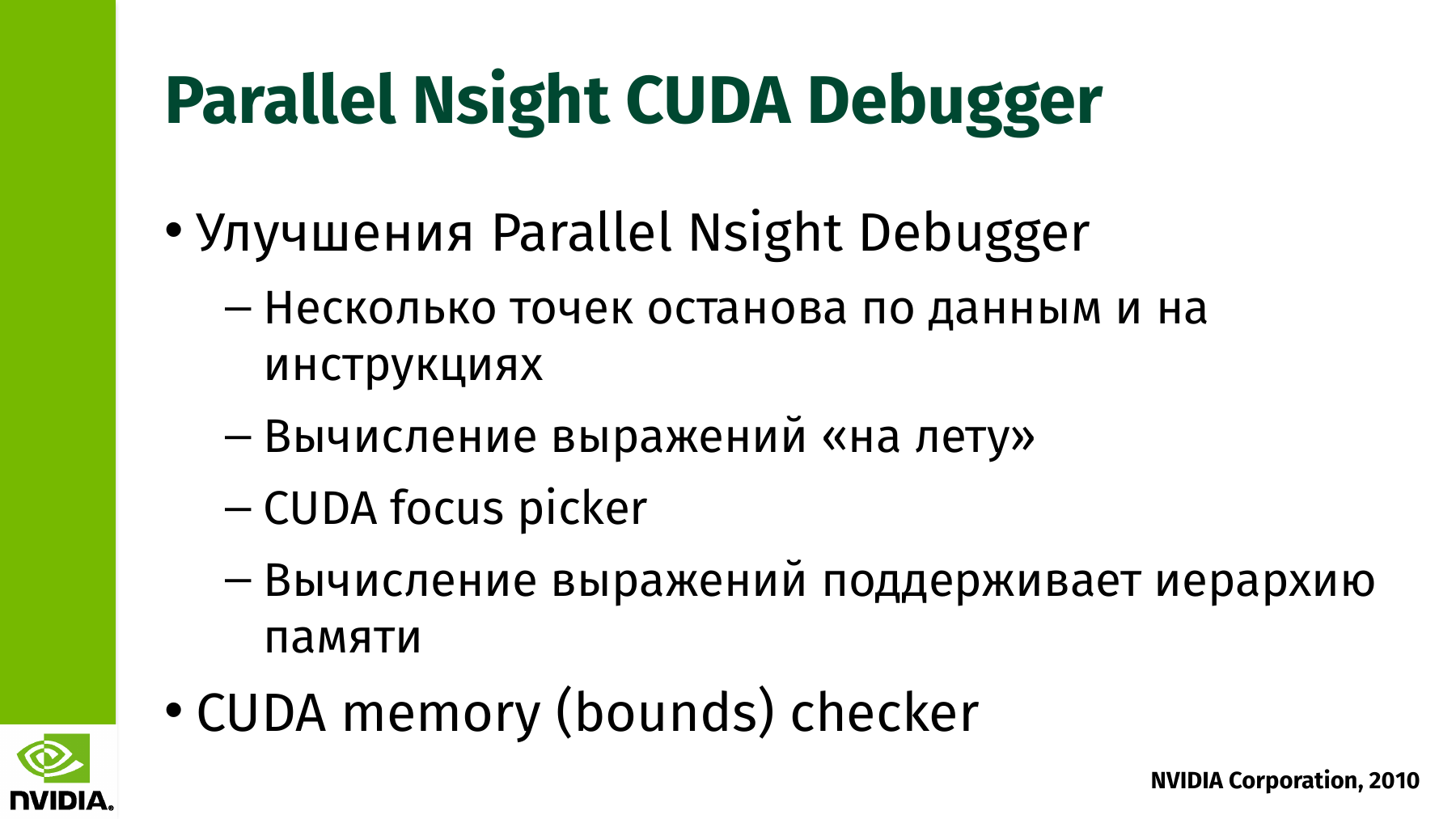

# Parallel Nsight CUDA Debugger
Улучшения Parallel Nsight Debugger
Несколько точек останова по данным и на инструкциях
Вычисление выражений «на лету»
CUDA focus picker
Вычисление выражений поддерживает иерархию памяти
CUDA memory (bounds) checker